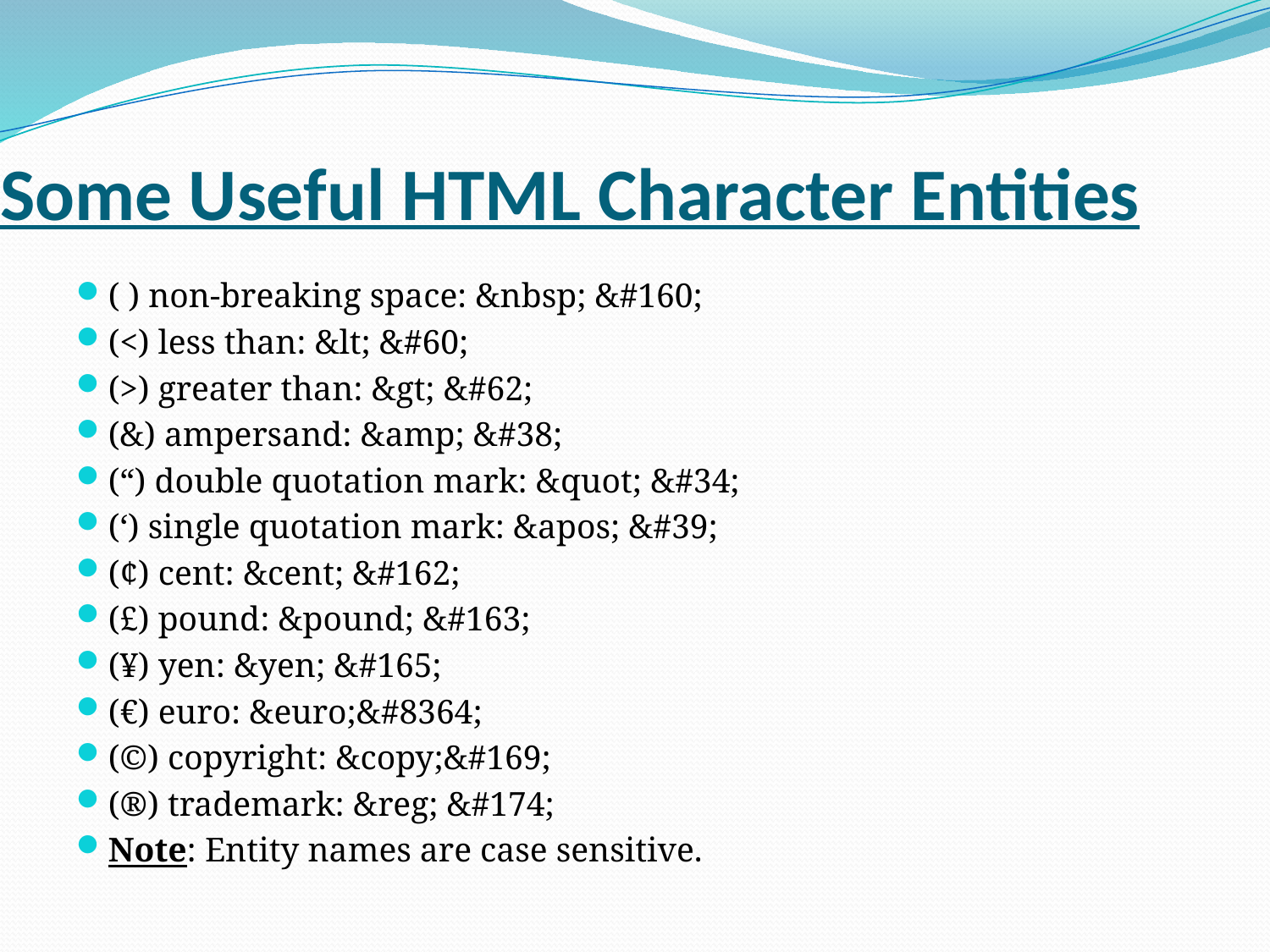

# Some Useful HTML Character Entities
( ) non-breaking space: &nbsp; &#160;
(<) less than: &lt; &#60;
(>) greater than: &gt; &#62;
(&) ampersand: &amp; &#38;
(“) double quotation mark: &quot; &#34;
(‘) single quotation mark: &apos; &#39;
(¢) cent: &cent; &#162;
(£) pound: &pound; &#163;
(¥) yen: &yen; &#165;
(€) euro: &euro;&#8364;
(©) copyright: &copy;&#169;
(®) trademark: &reg; &#174;
Note: Entity names are case sensitive.